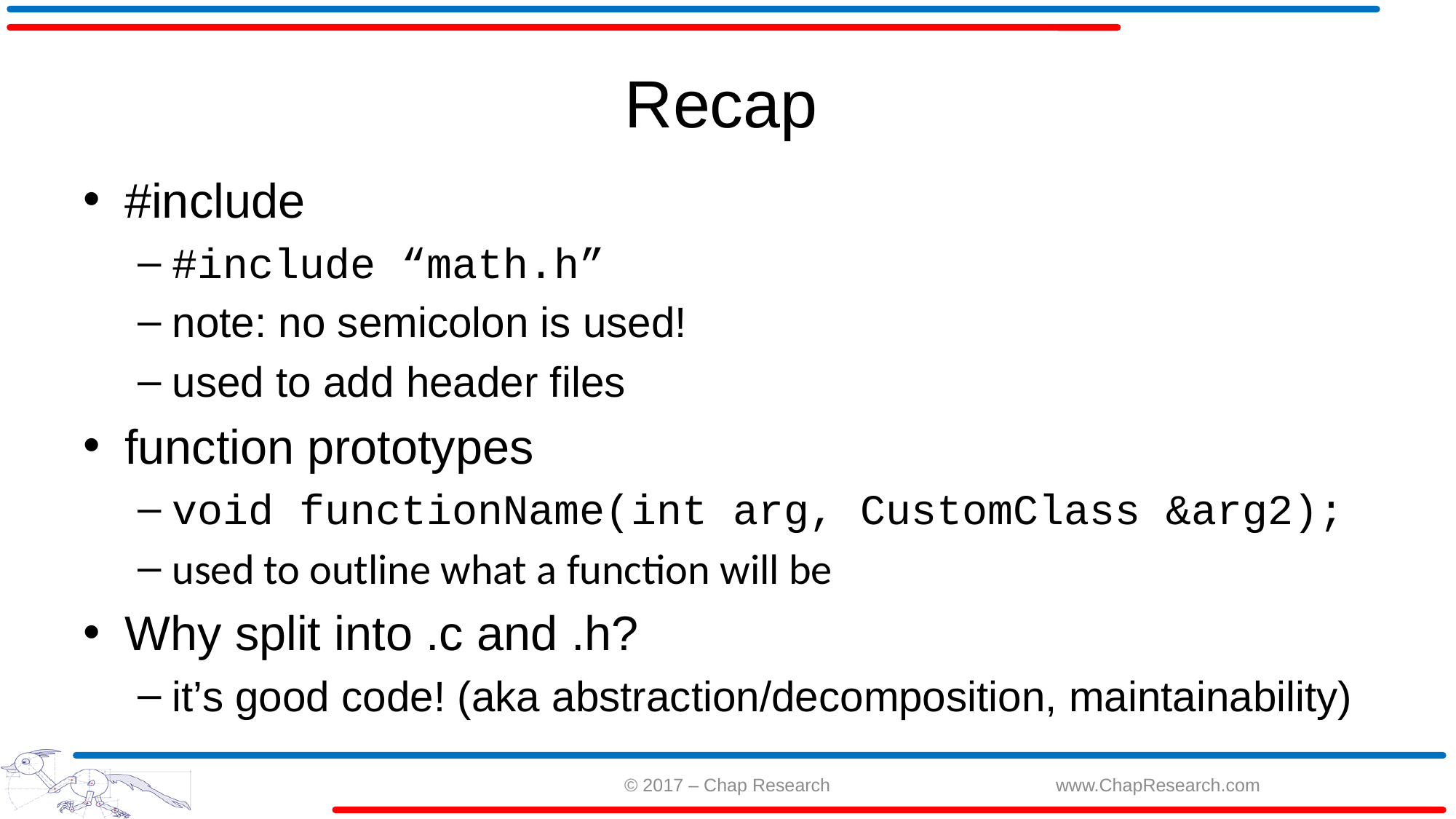

# Recap
#include
#include “math.h”
note: no semicolon is used!
used to add header files
function prototypes
void functionName(int arg, CustomClass &arg2);
used to outline what a function will be
Why split into .c and .h?
it’s good code! (aka abstraction/decomposition, maintainability)